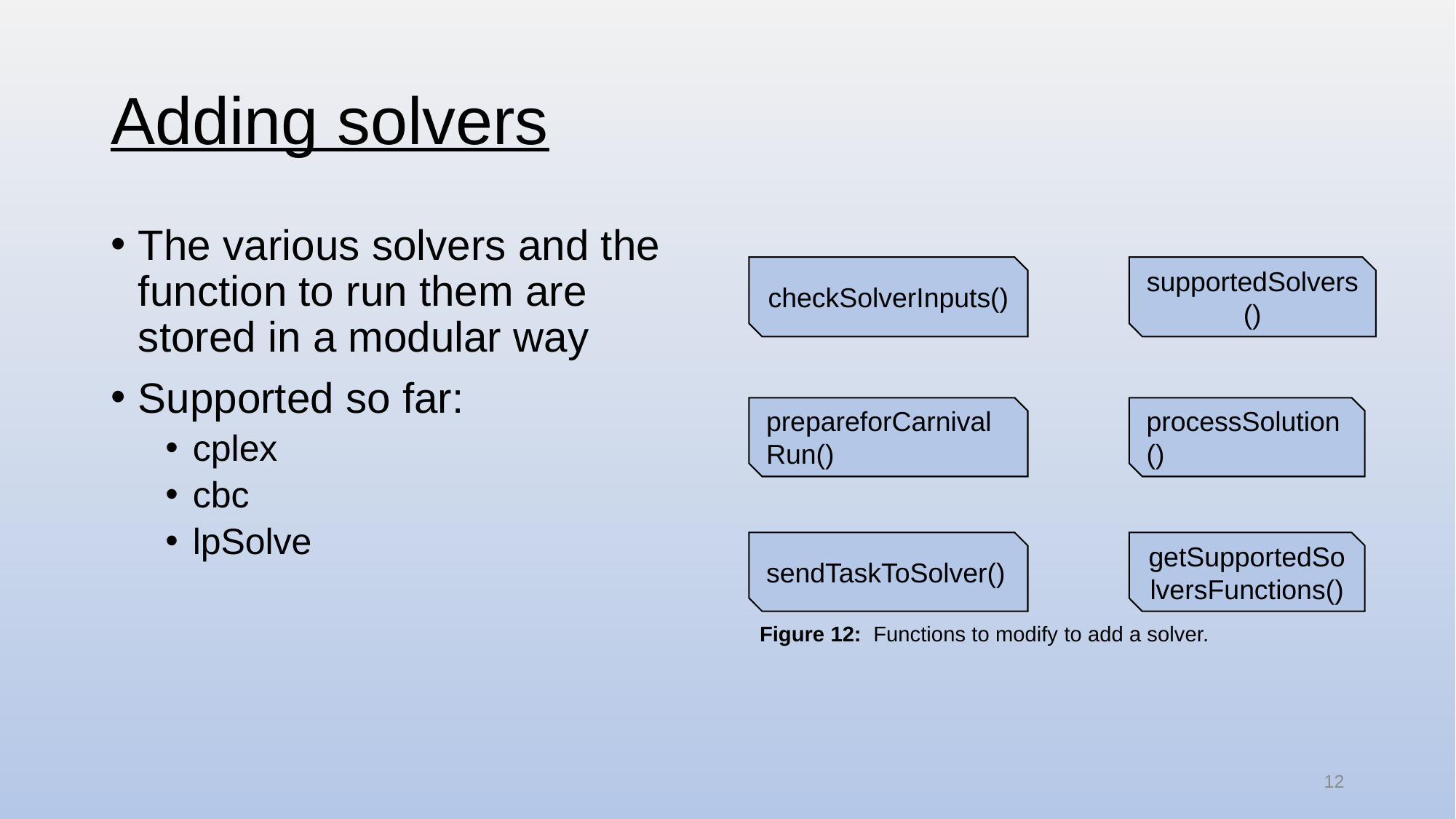

# Adding solvers
The various solvers and the function to run them are stored in a modular way
Supported so far:
cplex
cbc
lpSolve
checkSolverInputs()
supportedSolvers()
prepareforCarnivalRun()
processSolution()
getSupportedSolversFunctions()
sendTaskToSolver()
Figure 12:  Functions to modify to add a solver.
12